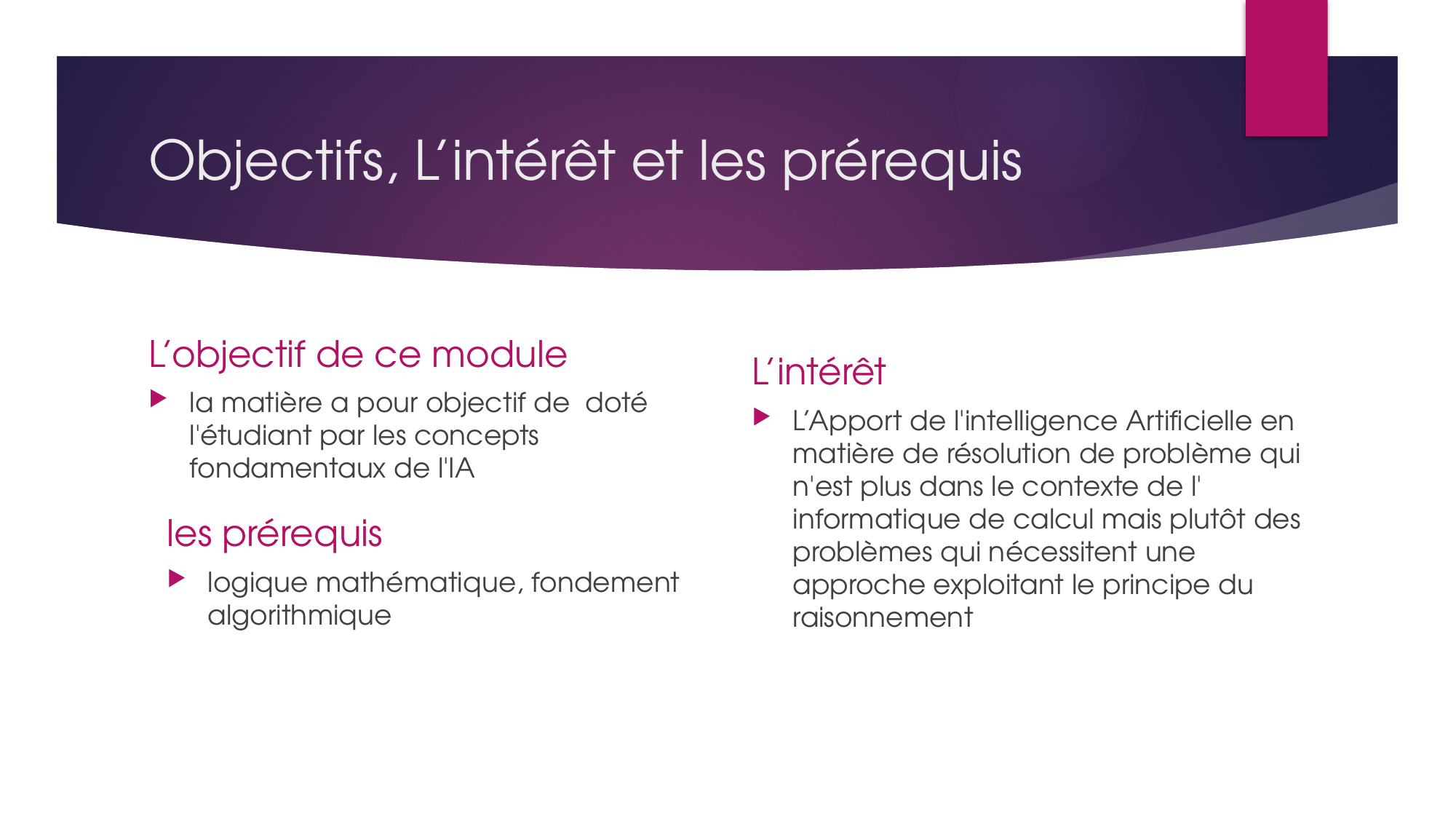

# Objectifs, L’intérêt et les prérequis
L’objectif de ce module
L’intérêt
la matière a pour objectif de  doté l'étudiant par les concepts fondamentaux de l'IA
L’Apport de l'intelligence Artificielle en matière de résolution de problème qui n'est plus dans le contexte de l' informatique de calcul mais plutôt des problèmes qui nécessitent une approche exploitant le principe du raisonnement
les prérequis
logique mathématique, fondement algorithmique